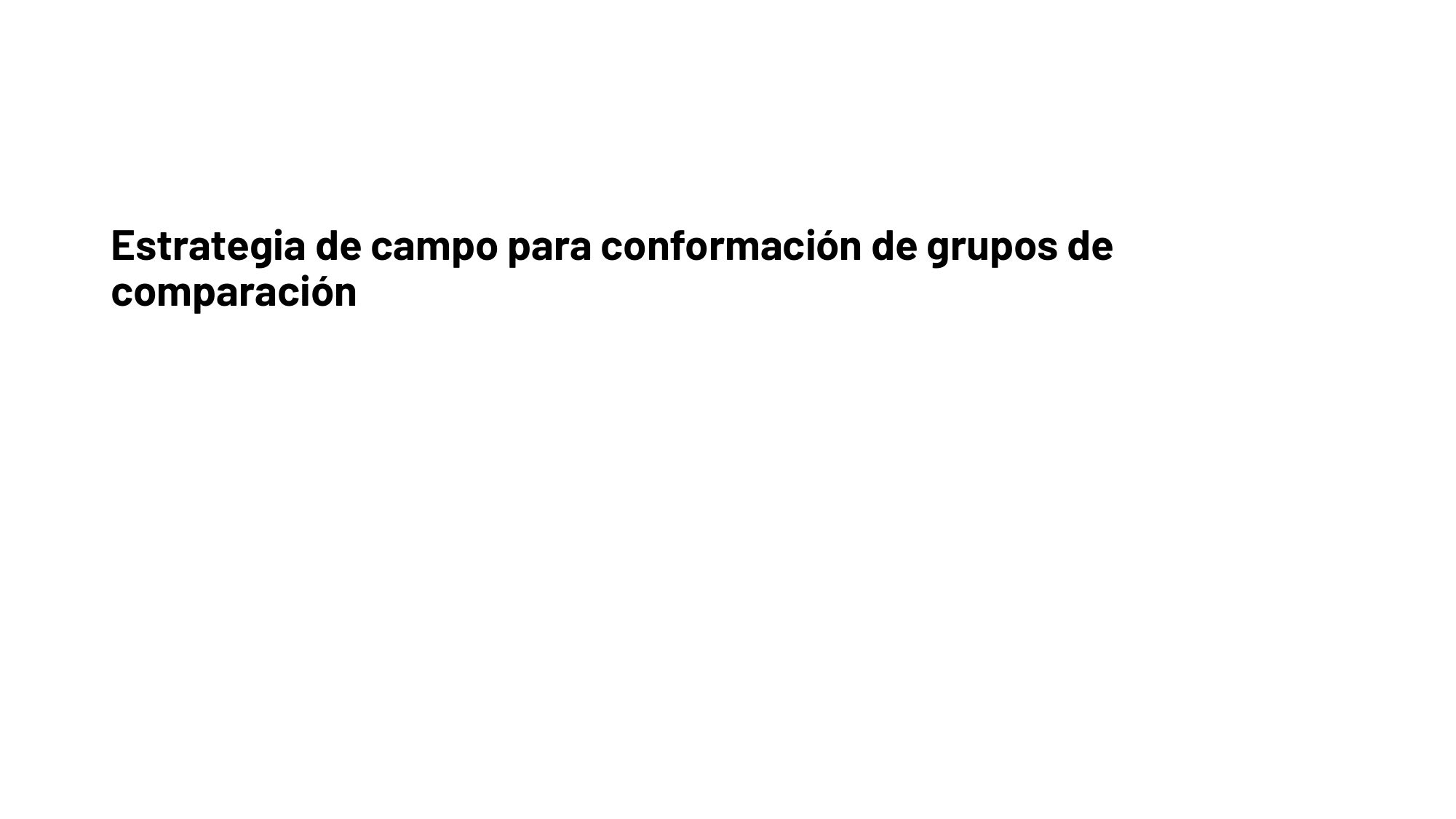

Estrategia de campo para conformación de grupos de comparación